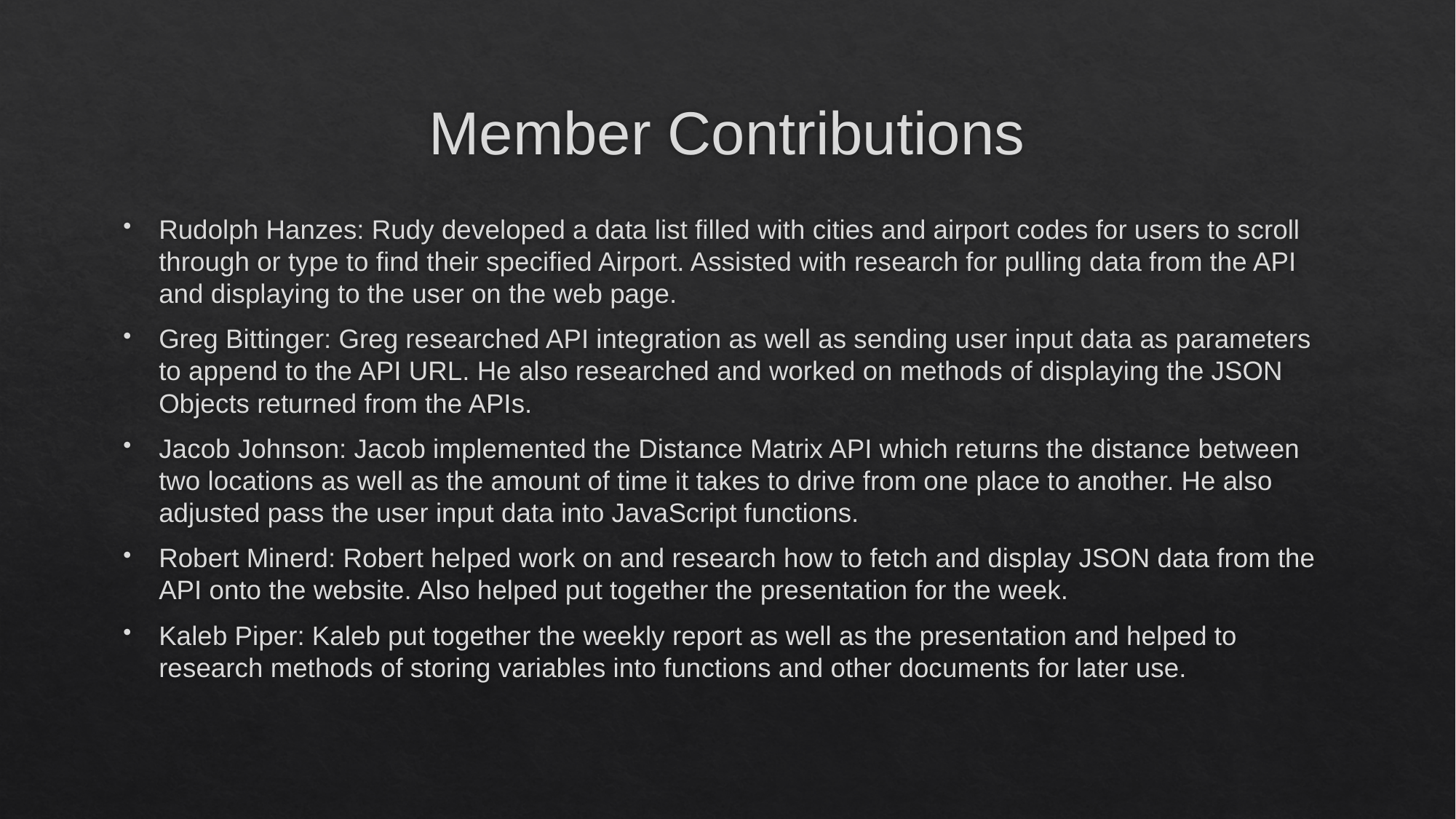

# Member Contributions
Rudolph Hanzes: Rudy developed a data list filled with cities and airport codes for users to scroll through or type to find their specified Airport. Assisted with research for pulling data from the API and displaying to the user on the web page.
Greg Bittinger: Greg researched API integration as well as sending user input data as parameters to append to the API URL. He also researched and worked on methods of displaying the JSON Objects returned from the APIs.
Jacob Johnson: Jacob implemented the Distance Matrix API which returns the distance between two locations as well as the amount of time it takes to drive from one place to another. He also adjusted pass the user input data into JavaScript functions.
Robert Minerd: Robert helped work on and research how to fetch and display JSON data from the API onto the website. Also helped put together the presentation for the week.
Kaleb Piper: Kaleb put together the weekly report as well as the presentation and helped to research methods of storing variables into functions and other documents for later use.